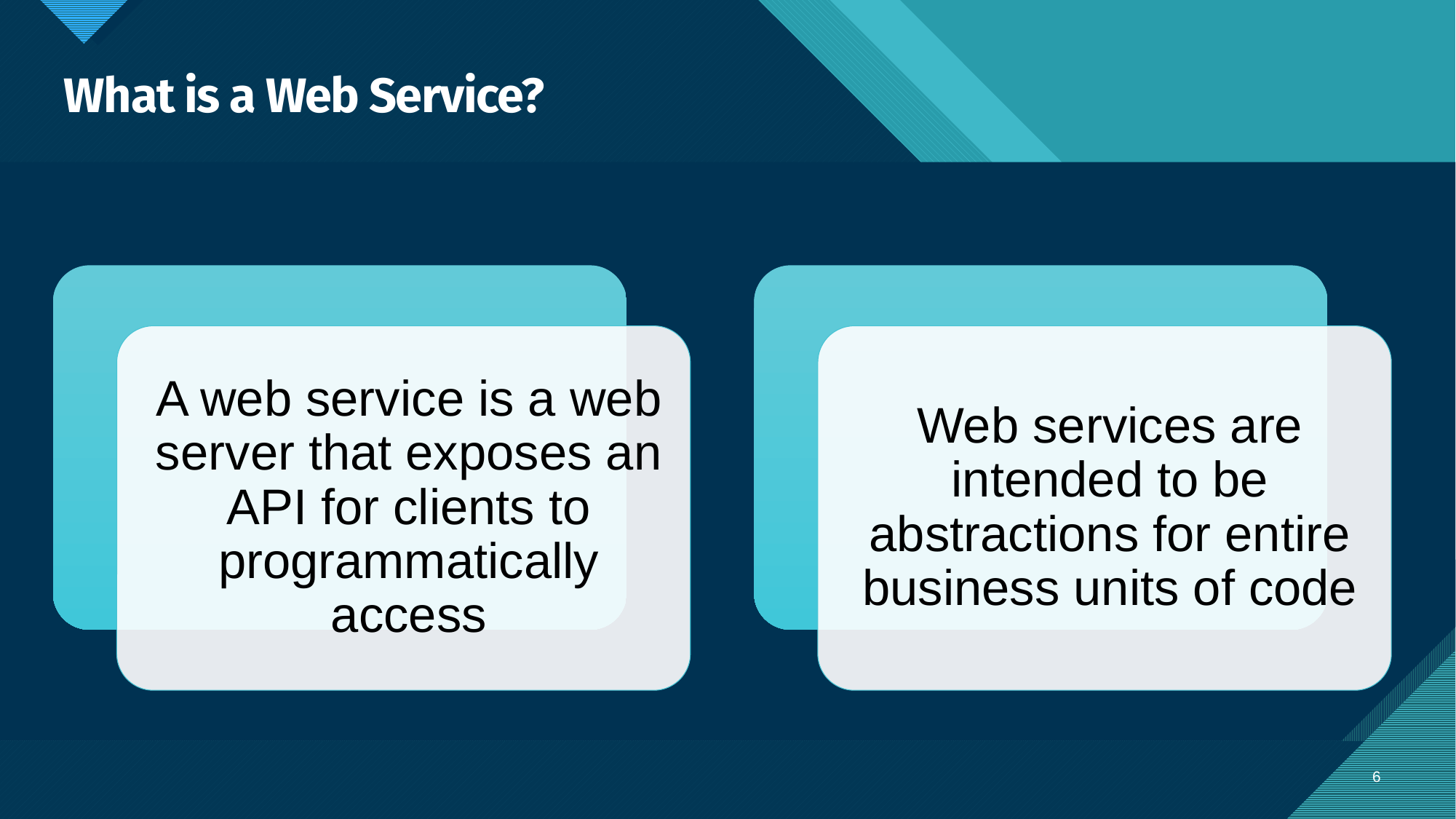

# What is a Web Service?
A web service is a web server that exposes an API for clients to programmatically access
Web services are intended to be abstractions for entire business units of code
6